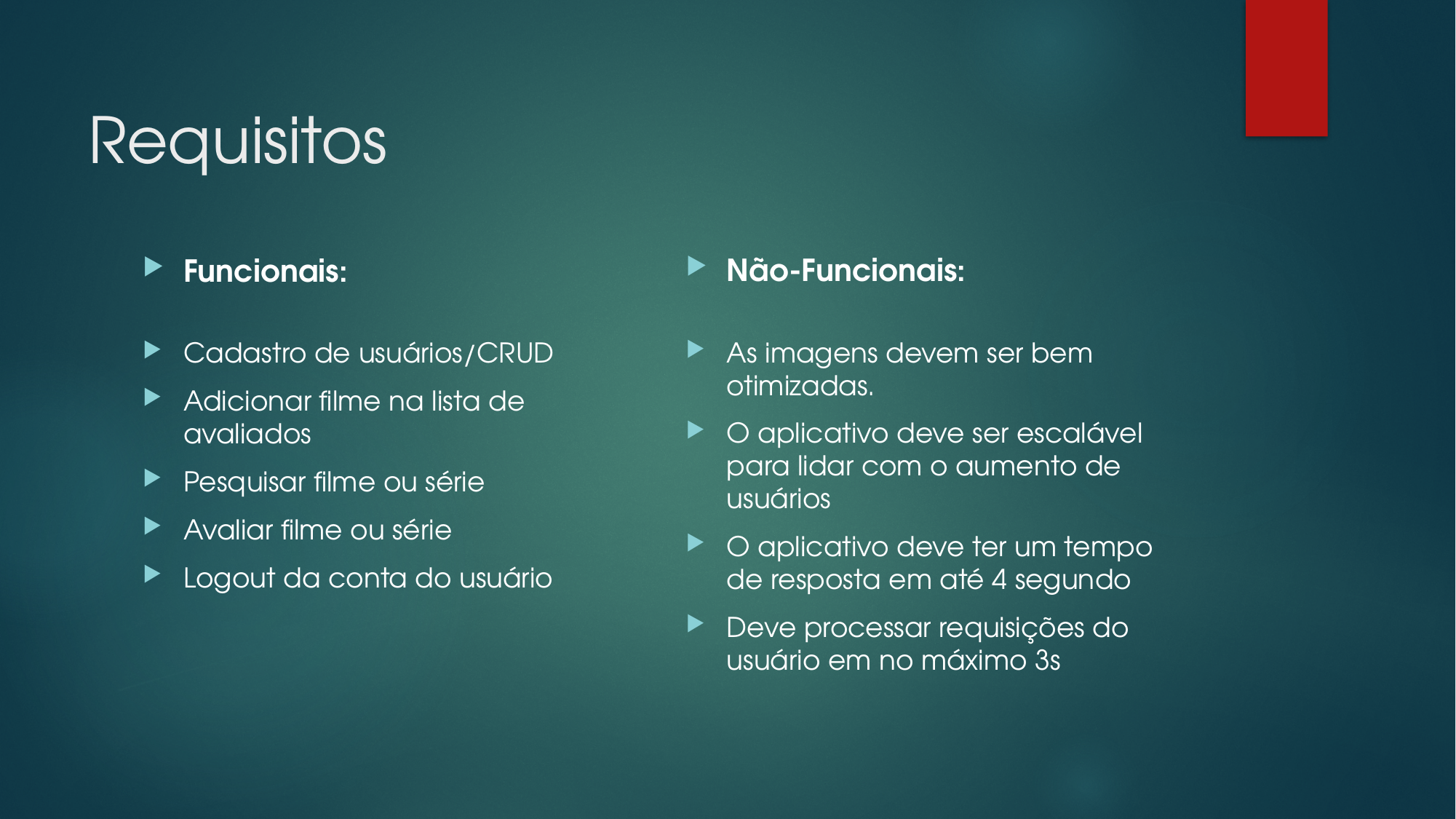

# Requisitos
Não-Funcionais:
As imagens devem ser bem otimizadas.
O aplicativo deve ser escalável para lidar com o aumento de usuários
O aplicativo deve ter um tempo de resposta em até 4 segundo
Deve processar requisições do usuário em no máximo 3s
Funcionais:
Cadastro de usuários/CRUD
Adicionar filme na lista de avaliados
Pesquisar filme ou série
Avaliar filme ou série
Logout da conta do usuário